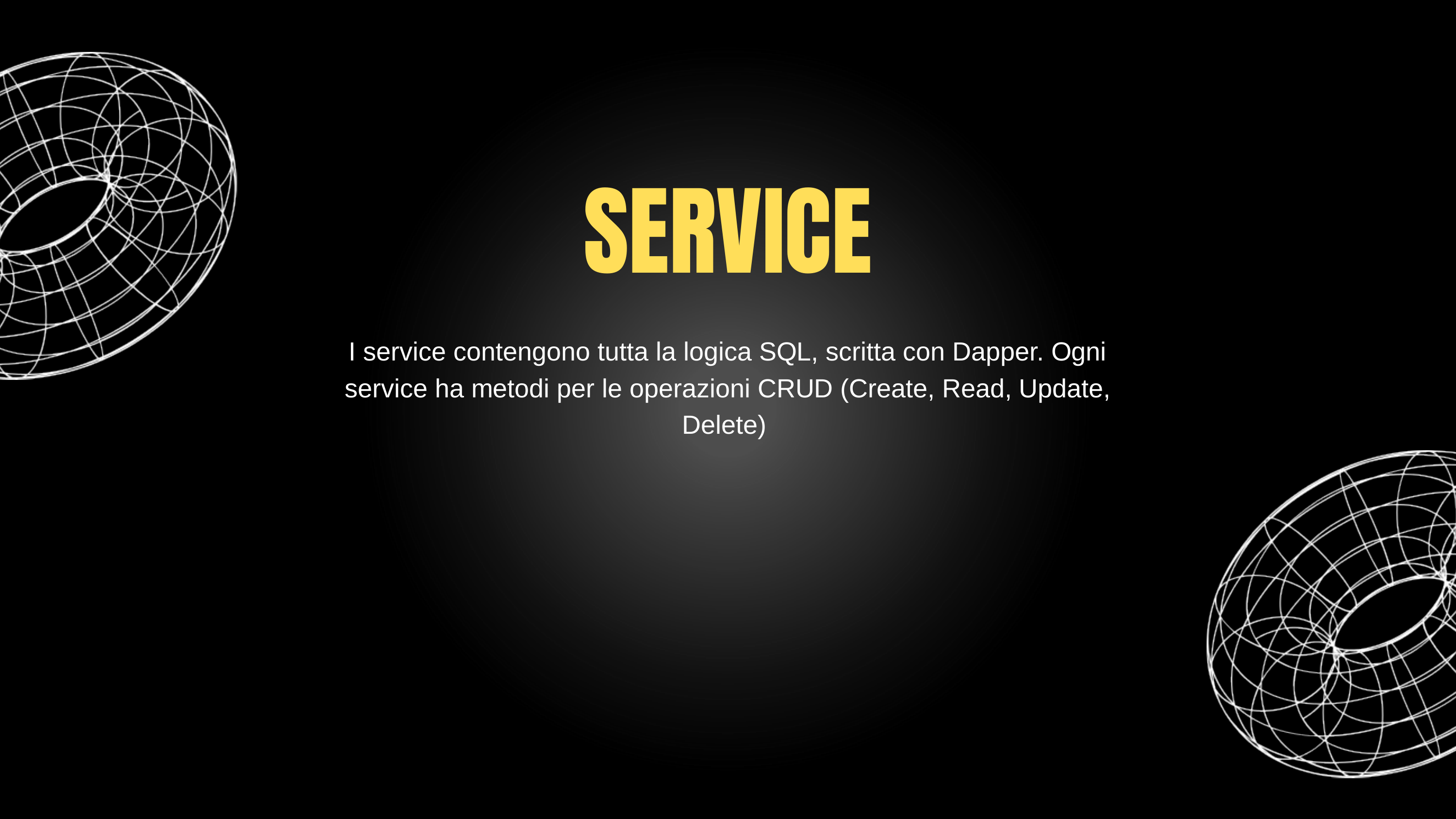

SERVICE
I service contengono tutta la logica SQL, scritta con Dapper. Ogni service ha metodi per le operazioni CRUD (Create, Read, Update, Delete)